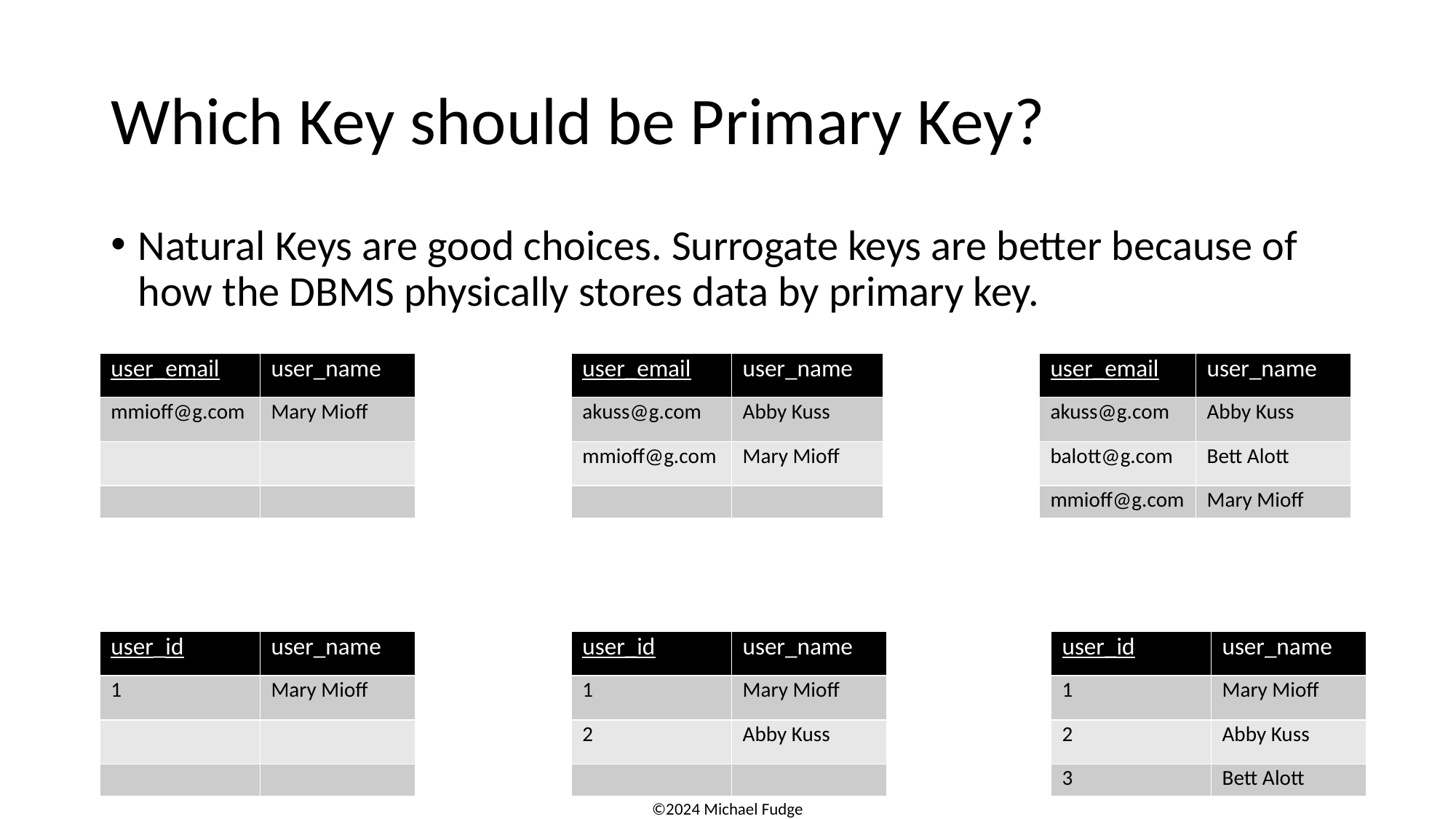

# Which Key should be Primary Key?
Natural Keys are good choices. Surrogate keys are better because of how the DBMS physically stores data by primary key.
| user\_email | user\_name |
| --- | --- |
| mmioff@g.com | Mary Mioff |
|  |  |
|  |  |
| user\_email | user\_name |
| --- | --- |
| akuss@g.com | Abby Kuss |
| mmioff@g.com | Mary Mioff |
|  |  |
| user\_email | user\_name |
| --- | --- |
| akuss@g.com | Abby Kuss |
| balott@g.com | Bett Alott |
| mmioff@g.com | Mary Mioff |
| user\_id | user\_name |
| --- | --- |
| 1 | Mary Mioff |
|  |  |
|  |  |
| user\_id | user\_name |
| --- | --- |
| 1 | Mary Mioff |
| 2 | Abby Kuss |
|  |  |
| user\_id | user\_name |
| --- | --- |
| 1 | Mary Mioff |
| 2 | Abby Kuss |
| 3 | Bett Alott |